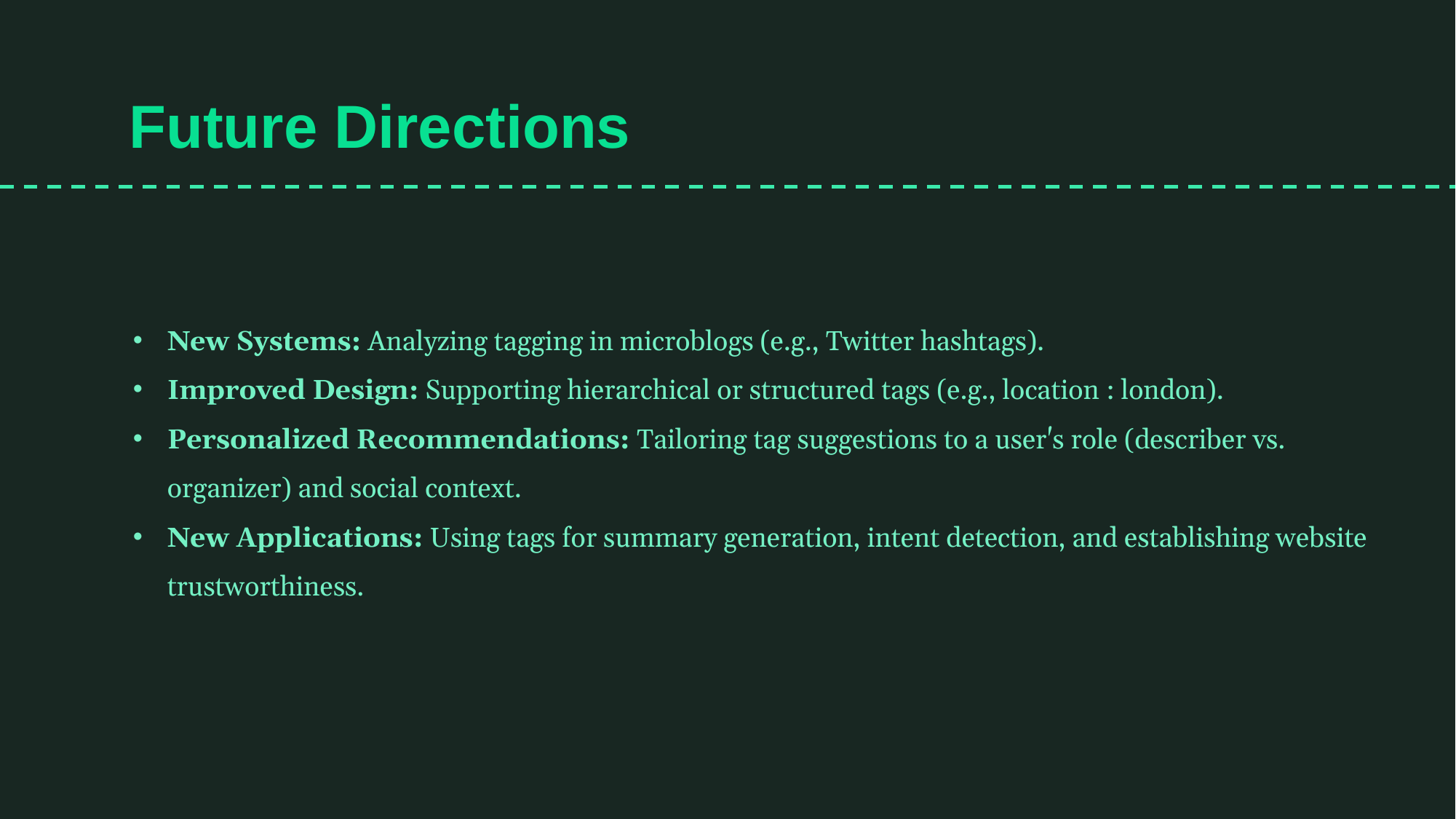

Future Directions
New Systems: Analyzing tagging in microblogs (e.g., Twitter hashtags).
Improved Design: Supporting hierarchical or structured tags (e.g., location : london).
Personalized Recommendations: Tailoring tag suggestions to a user's role (describer vs. organizer) and social context.
New Applications: Using tags for summary generation, intent detection, and establishing website trustworthiness.